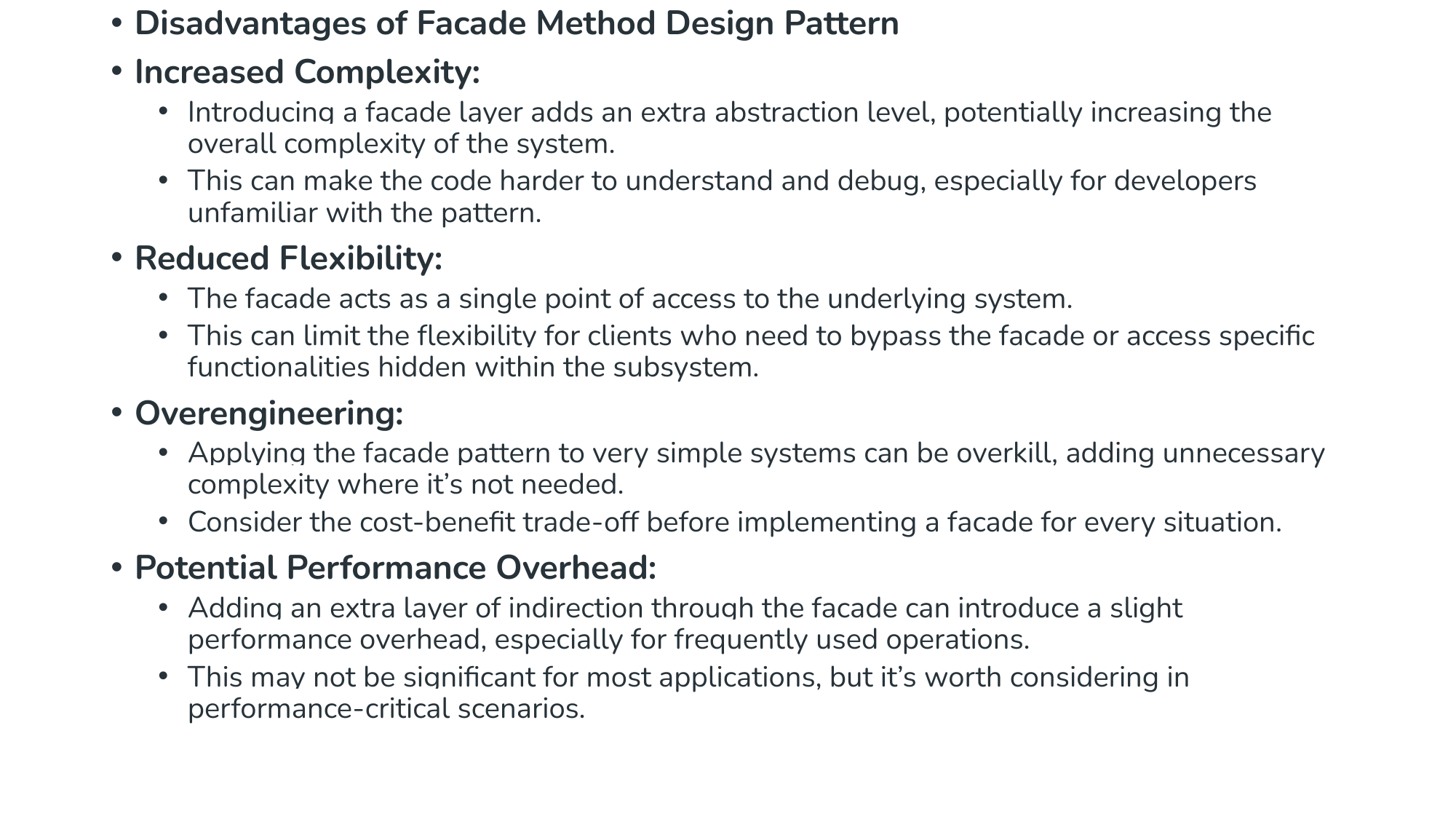

Disadvantages of Facade Method Design Pattern
Increased Complexity:
Introducing a facade layer adds an extra abstraction level, potentially increasing the overall complexity of the system.
This can make the code harder to understand and debug, especially for developers unfamiliar with the pattern.
Reduced Flexibility:
The facade acts as a single point of access to the underlying system.
This can limit the flexibility for clients who need to bypass the facade or access specific functionalities hidden within the subsystem.
Overengineering:
Applying the facade pattern to very simple systems can be overkill, adding unnecessary complexity where it’s not needed.
Consider the cost-benefit trade-off before implementing a facade for every situation.
Potential Performance Overhead:
Adding an extra layer of indirection through the facade can introduce a slight performance overhead, especially for frequently used operations.
This may not be significant for most applications, but it’s worth considering in performance-critical scenarios.